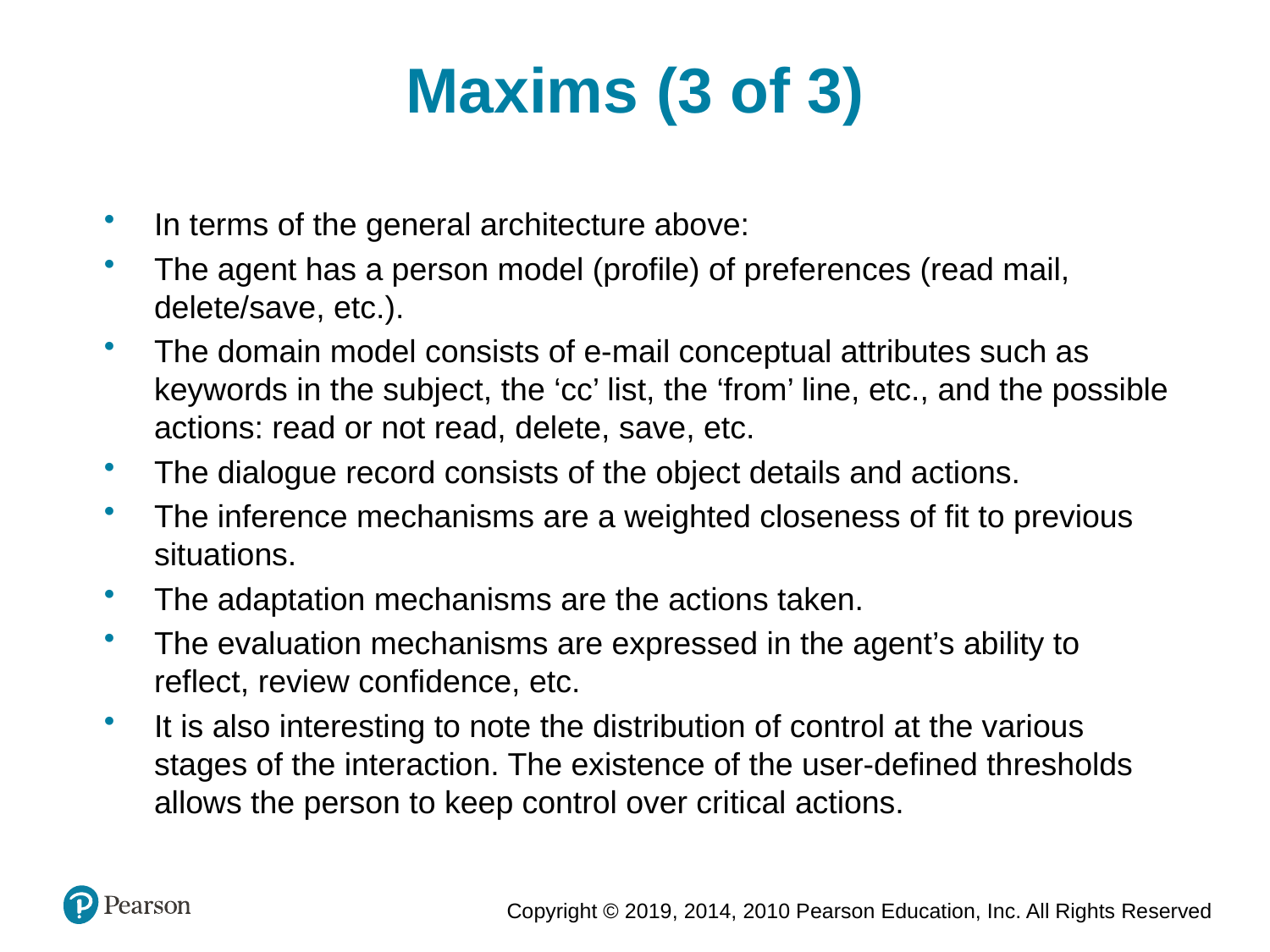

Maxims (3 of 3)
In terms of the general architecture above:
The agent has a person model (profile) of preferences (read mail, delete/save, etc.).
The domain model consists of e-mail conceptual attributes such as keywords in the subject, the ‘cc’ list, the ‘from’ line, etc., and the possible actions: read or not read, delete, save, etc.
The dialogue record consists of the object details and actions.
The inference mechanisms are a weighted closeness of fit to previous situations.
The adaptation mechanisms are the actions taken.
The evaluation mechanisms are expressed in the agent’s ability to reflect, review confidence, etc.
It is also interesting to note the distribution of control at the various stages of the interaction. The existence of the user-defined thresholds allows the person to keep control over critical actions.